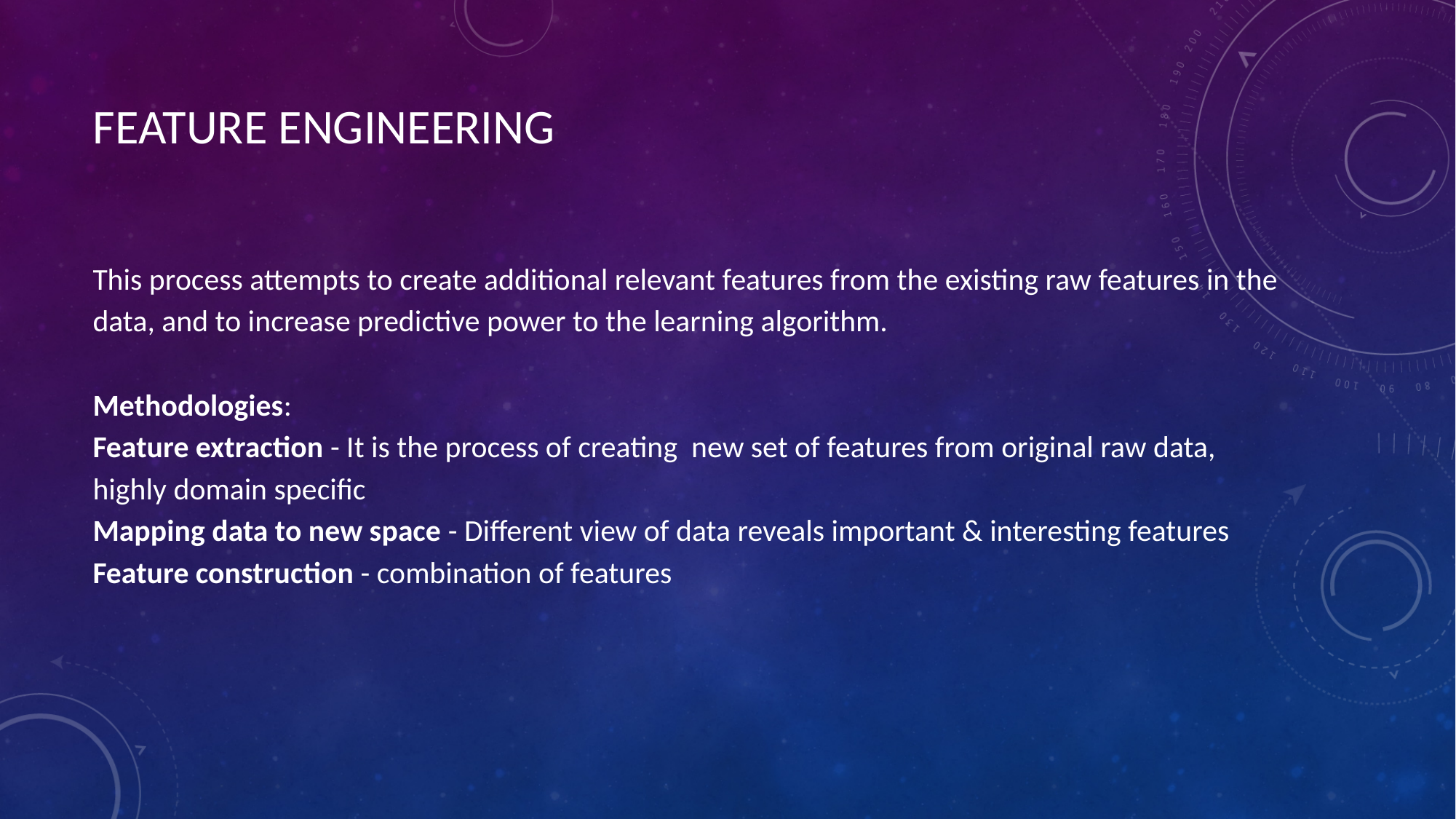

# FEATURE ENGINEERING
This process attempts to create additional relevant features from the existing raw features in the data, and to increase predictive power to the learning algorithm.

Methodologies:
Feature extraction - It is the process of creating  new set of features from original raw data, highly domain specific
Mapping data to new space - Different view of data reveals important & interesting features
Feature construction - combination of features